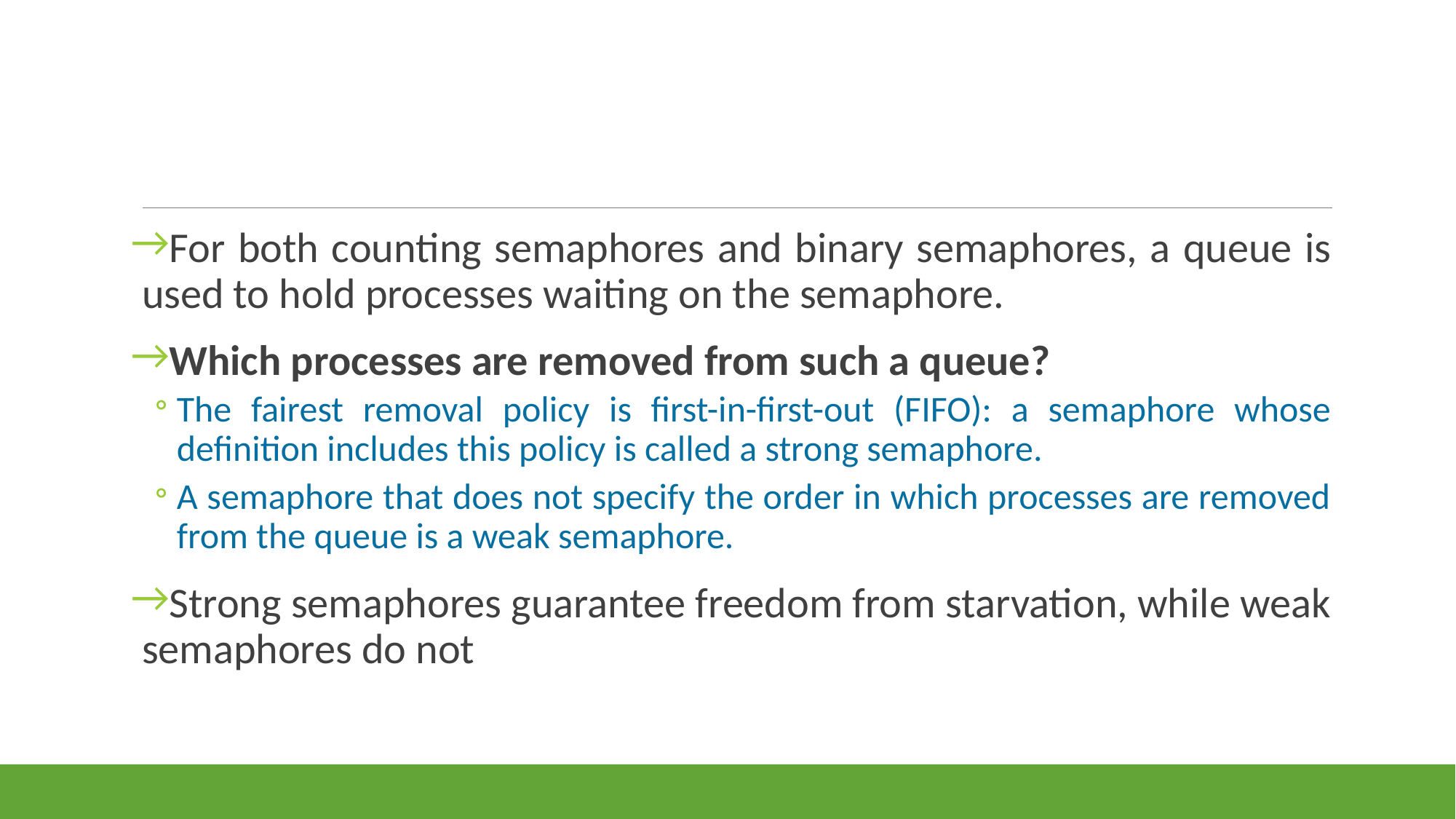

#
For both counting semaphores and binary semaphores, a queue is used to hold processes waiting on the semaphore.
Which processes are removed from such a queue?
The fairest removal policy is first-in-first-out (FIFO): a semaphore whose definition includes this policy is called a strong semaphore.
A semaphore that does not specify the order in which processes are removed from the queue is a weak semaphore.
Strong semaphores guarantee freedom from starvation, while weak semaphores do not